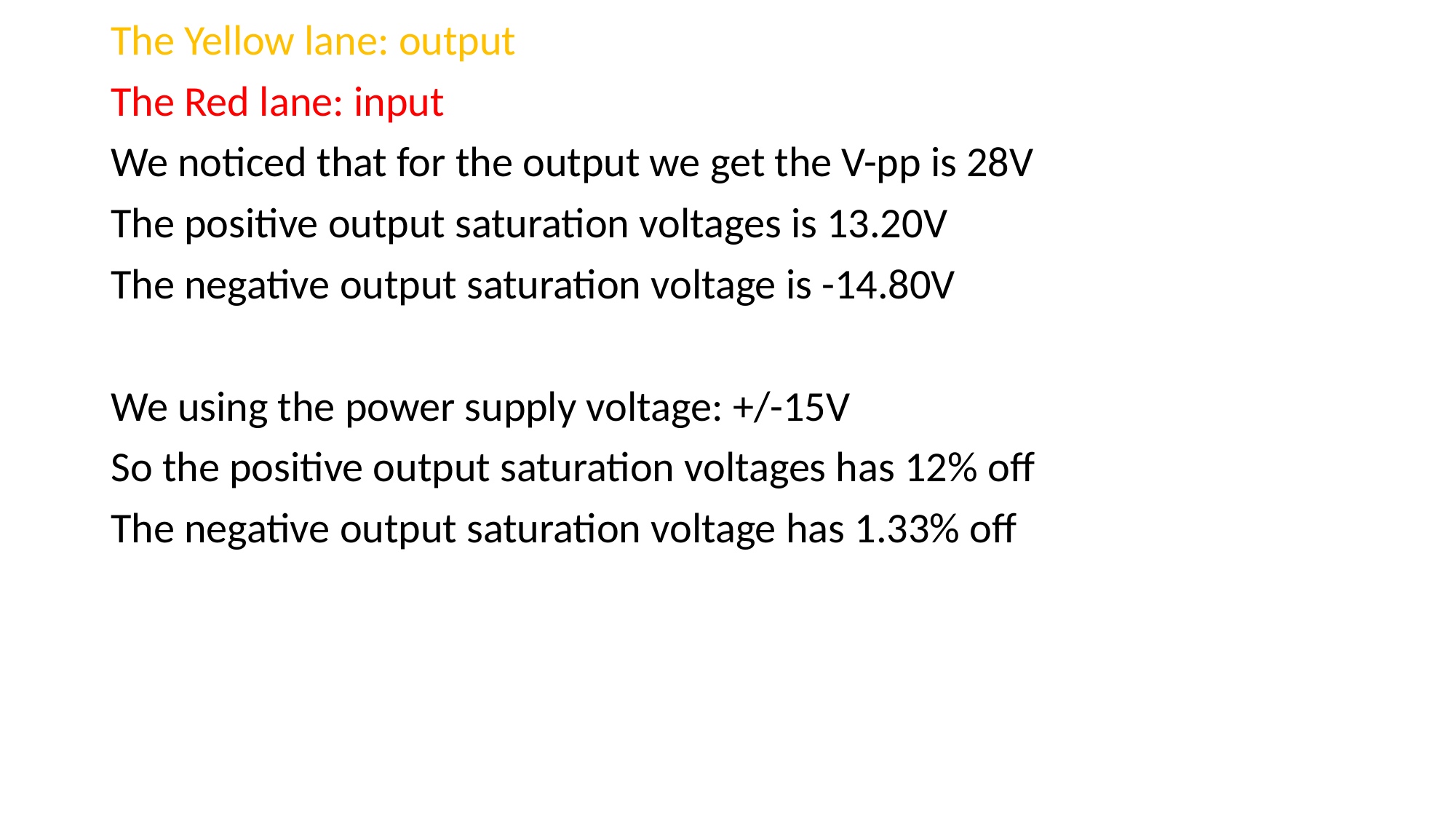

The Yellow lane: output
The Red lane: input
We noticed that for the output we get the V-pp is 28V
The positive output saturation voltages is 13.20V
The negative output saturation voltage is -14.80V

We using the power supply voltage: +/-15V
So the positive output saturation voltages has 12% off
The negative output saturation voltage has 1.33% off